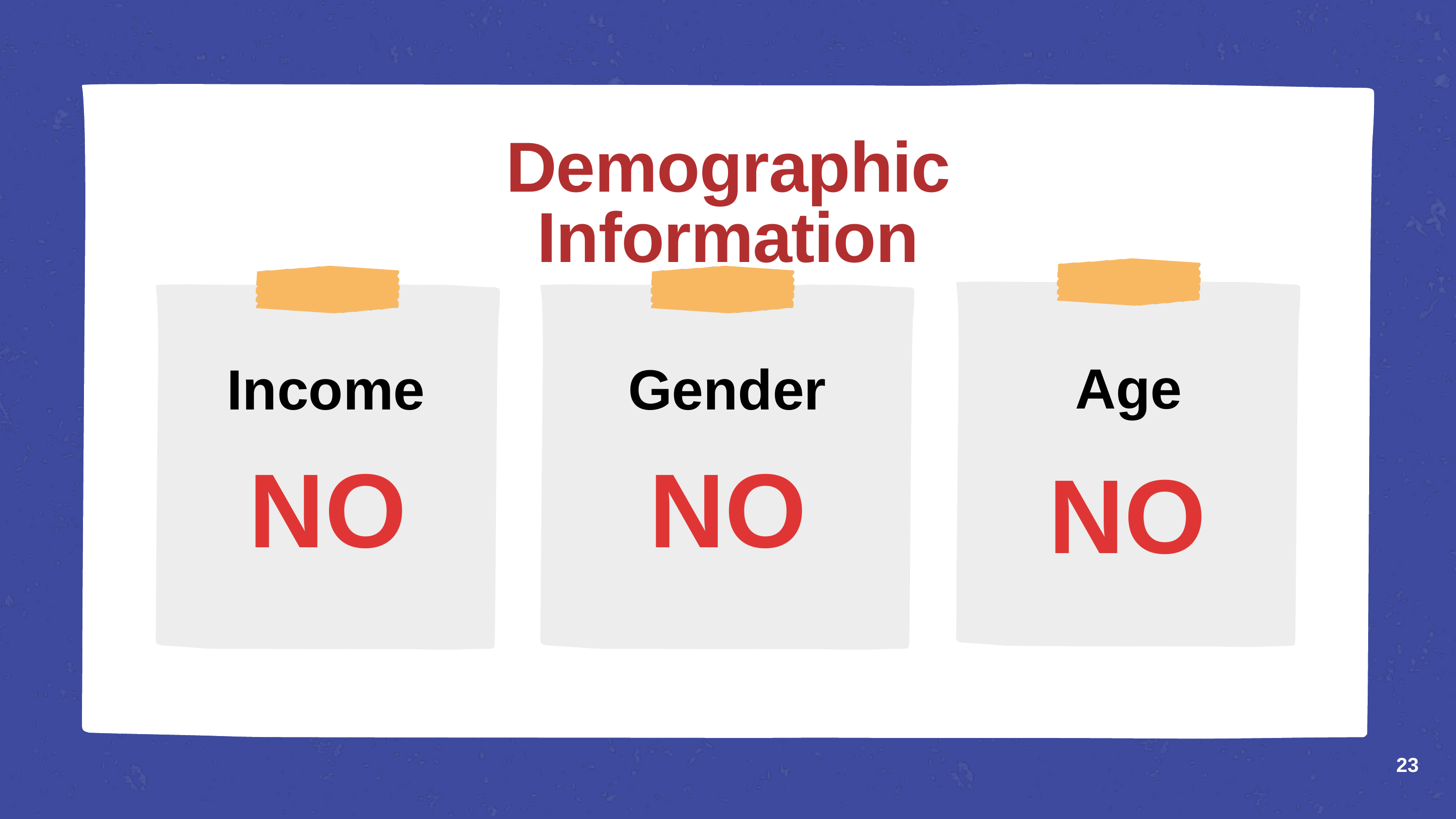

Demographic Information

Age
Income
Gender
NO
NO
NO
23